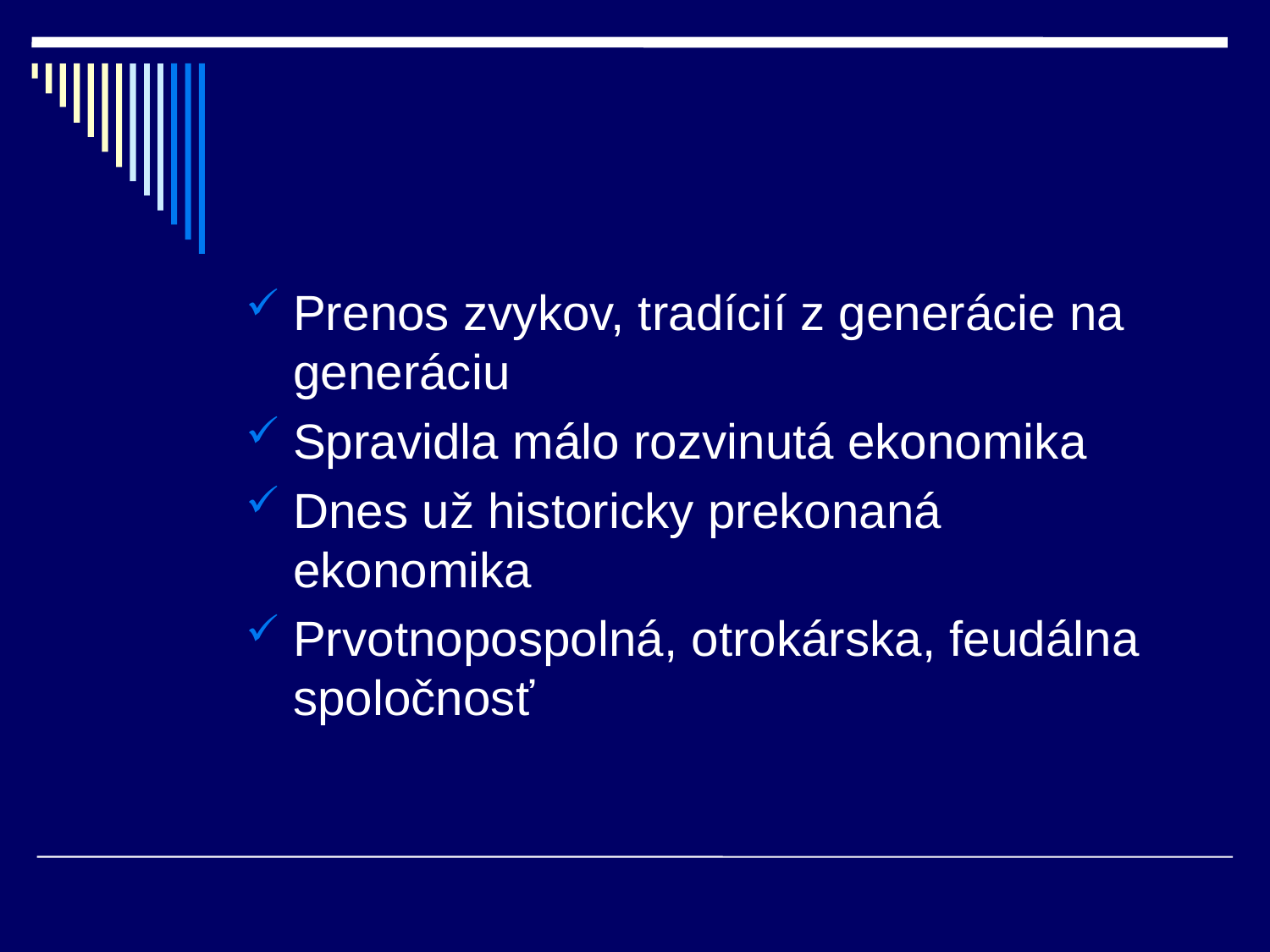

#
Prenos zvykov, tradícií z generácie na generáciu
Spravidla málo rozvinutá ekonomika
Dnes už historicky prekonaná ekonomika
Prvotnopospolná, otrokárska, feudálna spoločnosť